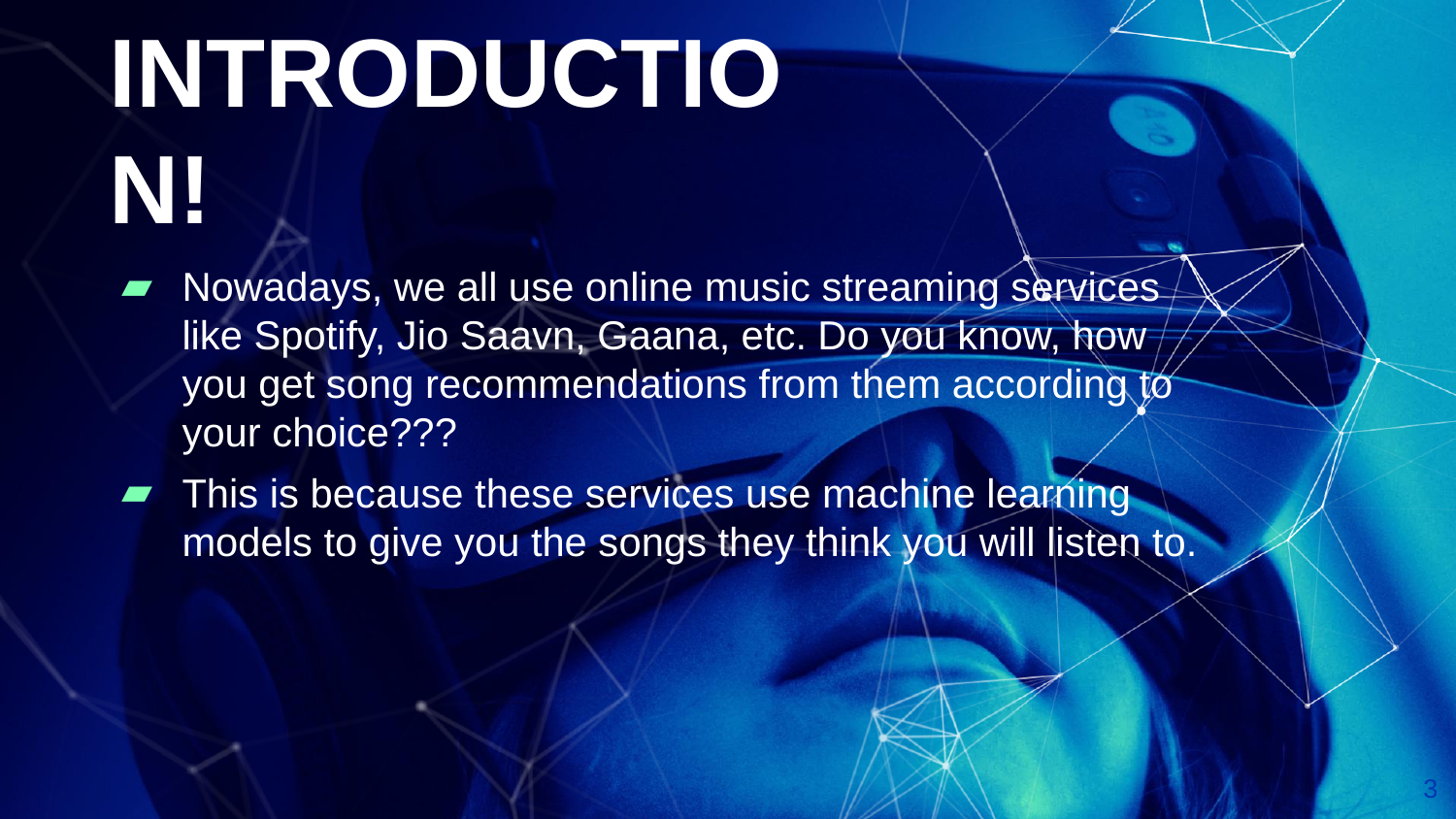

INTRODUCTION!
Nowadays, we all use online music streaming services like Spotify, Jio Saavn, Gaana, etc. Do you know, how you get song recommendations from them according to your choice???
This is because these services use machine learning models to give you the songs they think you will listen to.

3